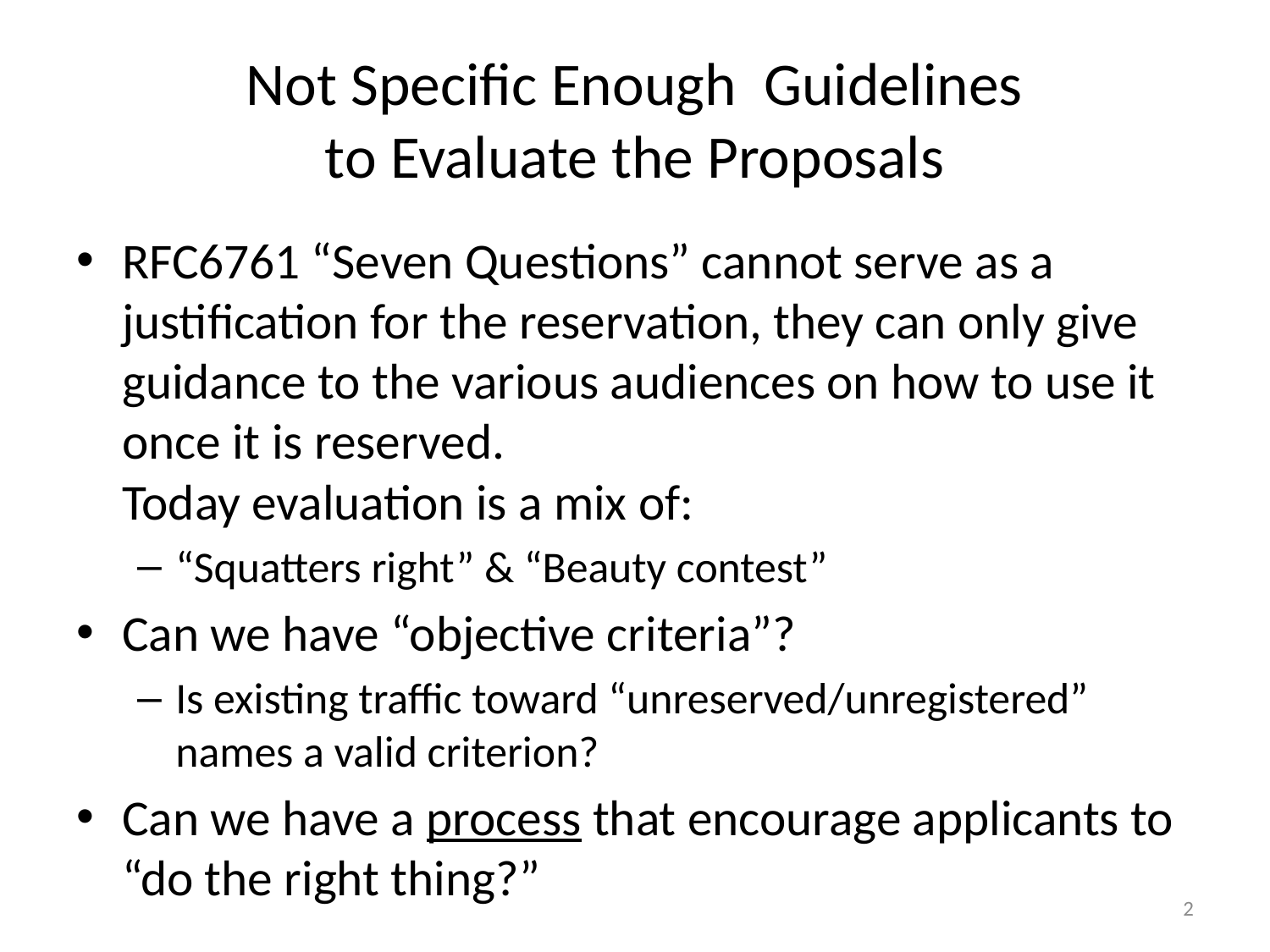

# Not Specific Enough  Guidelines to Evaluate the Proposals
RFC6761 “Seven Questions” cannot serve as a justification for the reservation, they can only give guidance to the various audiences on how to use it once it is reserved.
Today evaluation is a mix of:
“Squatters right” & “Beauty contest”
Can we have “objective criteria”?
Is existing traffic toward “unreserved/unregistered” names a valid criterion?
Can we have a process that encourage applicants to “do the right thing?”
2